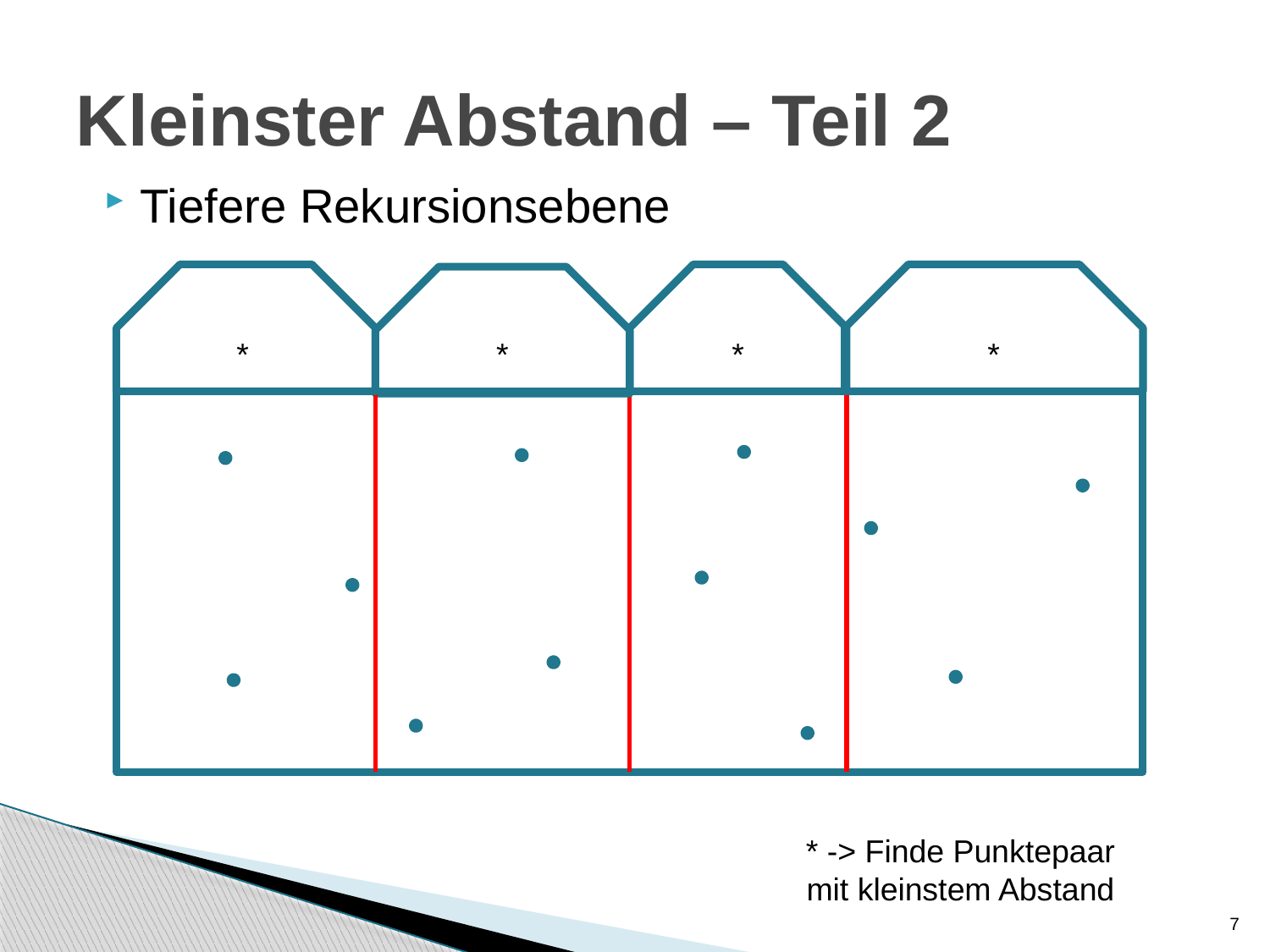

# Kleinster Abstand – Teil 2
Tiefere Rekursionsebene

*
*
*
*

* -> Finde Punktepaar mit kleinstem Abstand
7